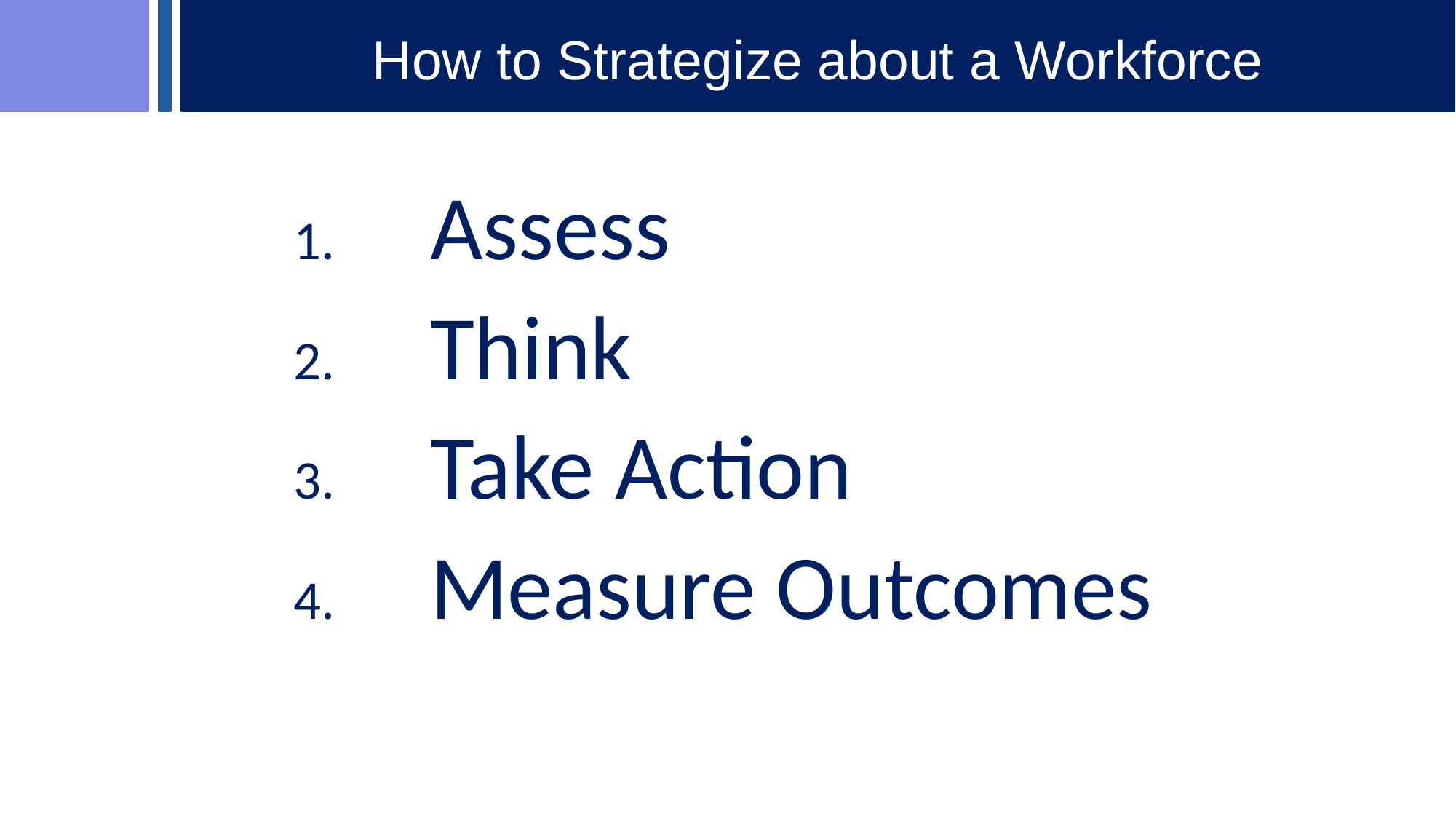

# How to Strategize about a Workforce
Assess
Think
Take Action
Measure Outcomes